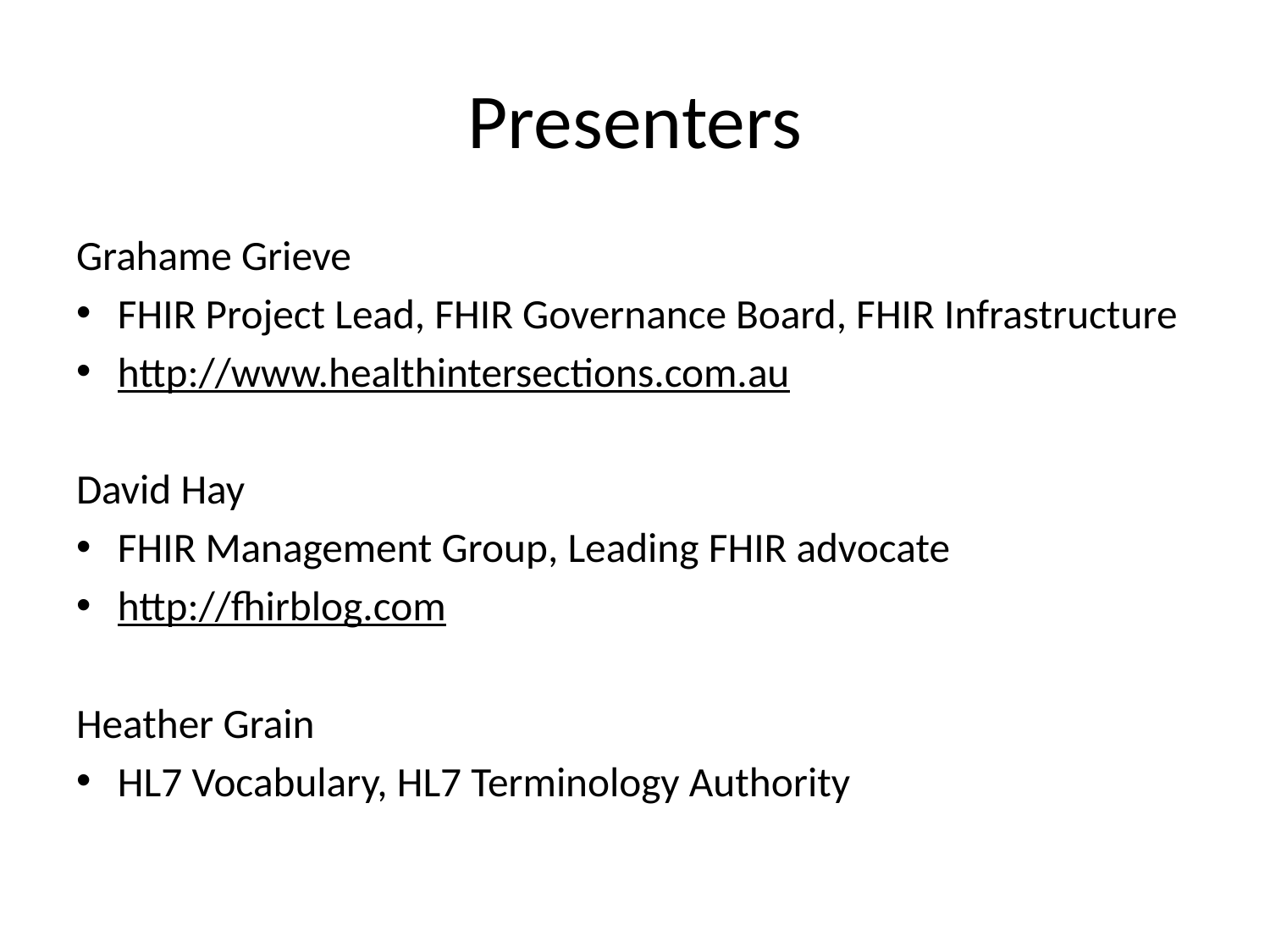

# Presenters
Grahame Grieve
FHIR Project Lead, FHIR Governance Board, FHIR Infrastructure
http://www.healthintersections.com.au

David Hay
FHIR Management Group, Leading FHIR advocate
http://fhirblog.com

Heather Grain
HL7 Vocabulary, HL7 Terminology Authority